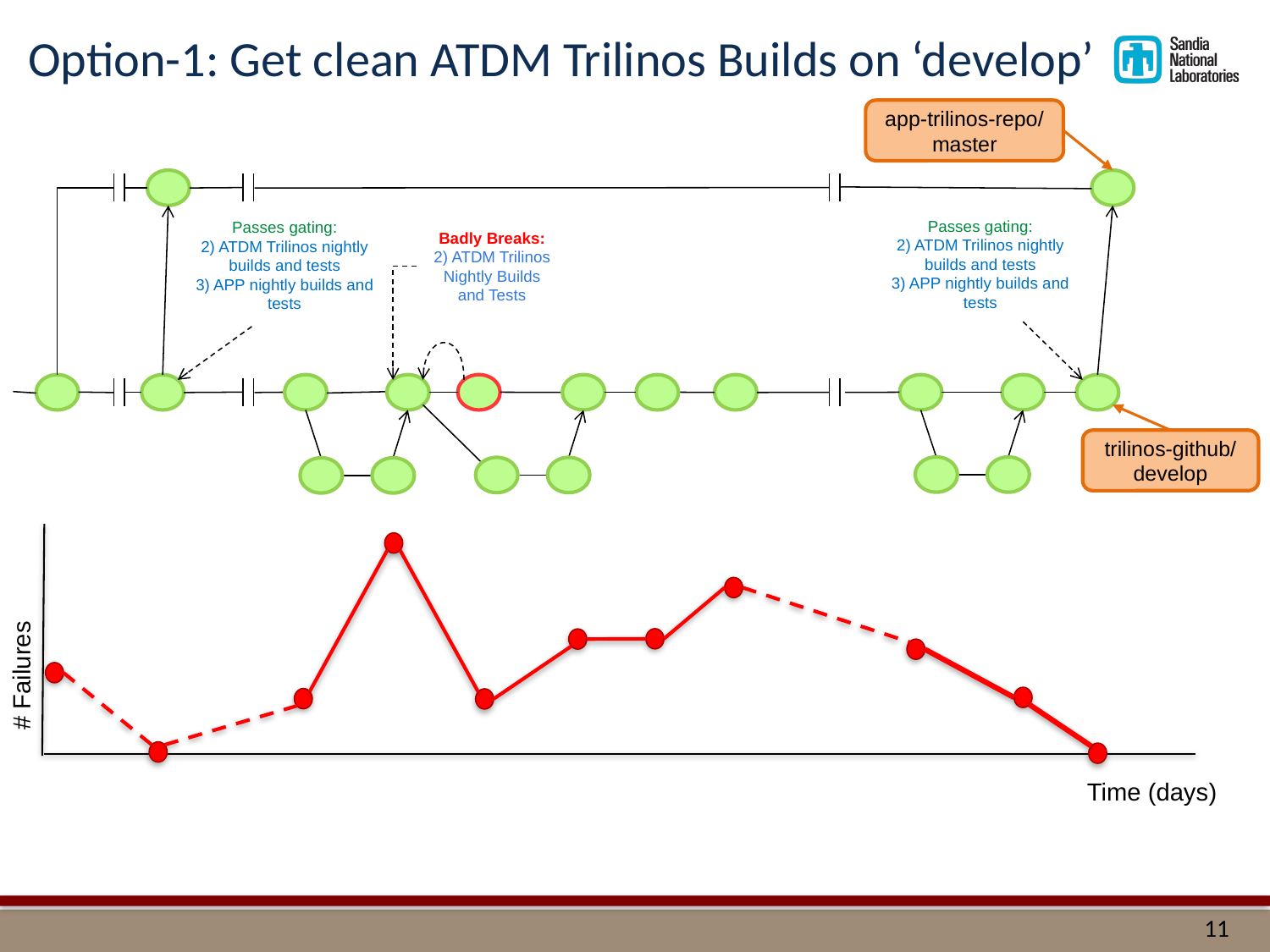

# Option-1: Get clean ATDM Trilinos Builds on ‘develop’
app-trilinos-repo/
master

Passes gating:
2) ATDM Trilinos nightly builds and tests
3) APP nightly builds and tests
Passes gating:
2) ATDM Trilinos nightly builds and tests
3) APP nightly builds and tests
Badly Breaks:
2) ATDM Trilinos Nightly Builds and Tests

trilinos-github/
develop

# Failures

Time (days)
11